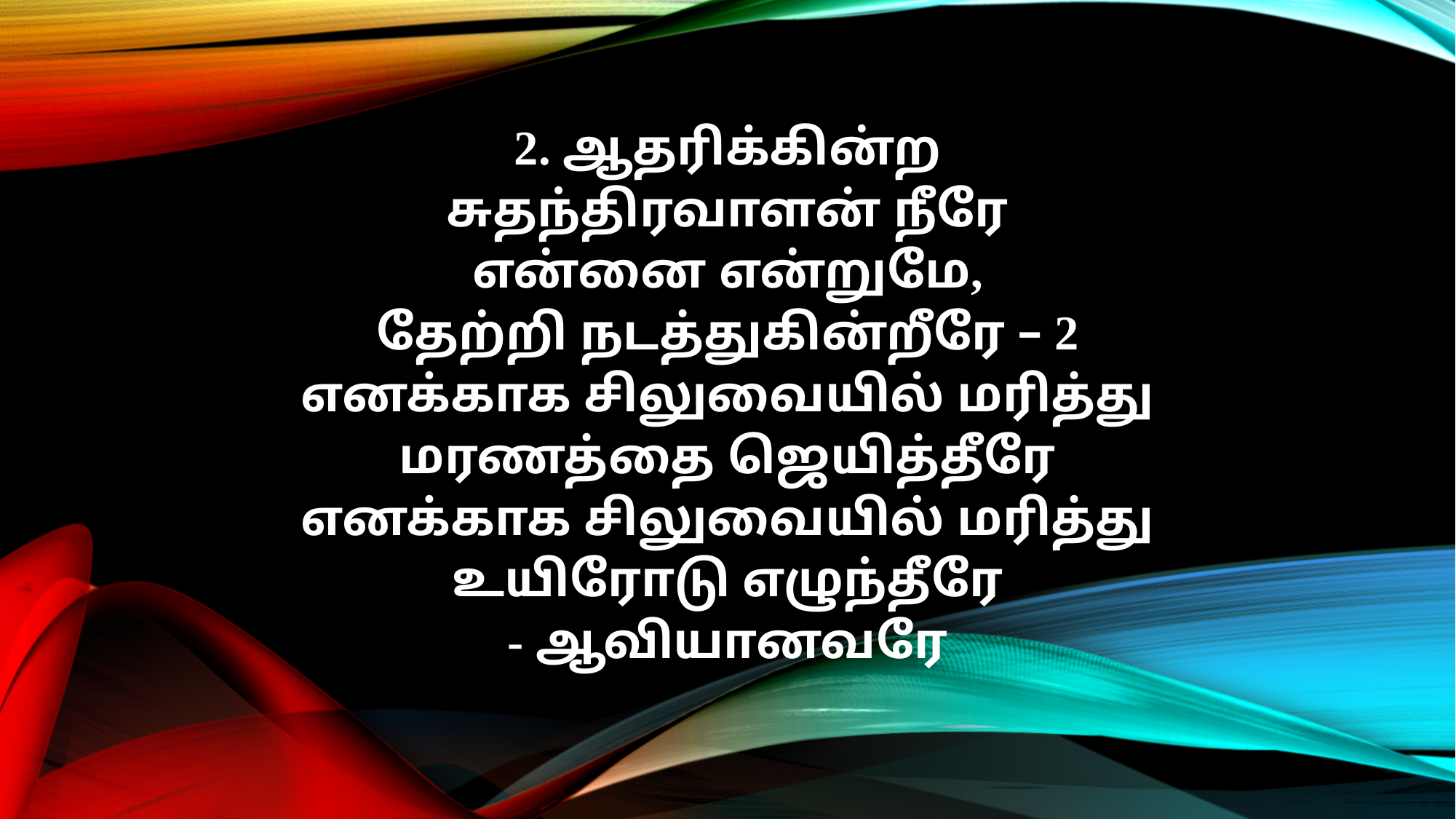

2. ஆதரிக்கின்ற
சுதந்திரவாளன் நீரே
என்னை என்றுமே,
தேற்றி நடத்துகின்றீரே – 2
எனக்காக சிலுவையில் மரித்து
மரணத்தை ஜெயித்தீரே
எனக்காக சிலுவையில் மரித்து
உயிரோடு எழுந்தீரே
- ஆவியானவரே